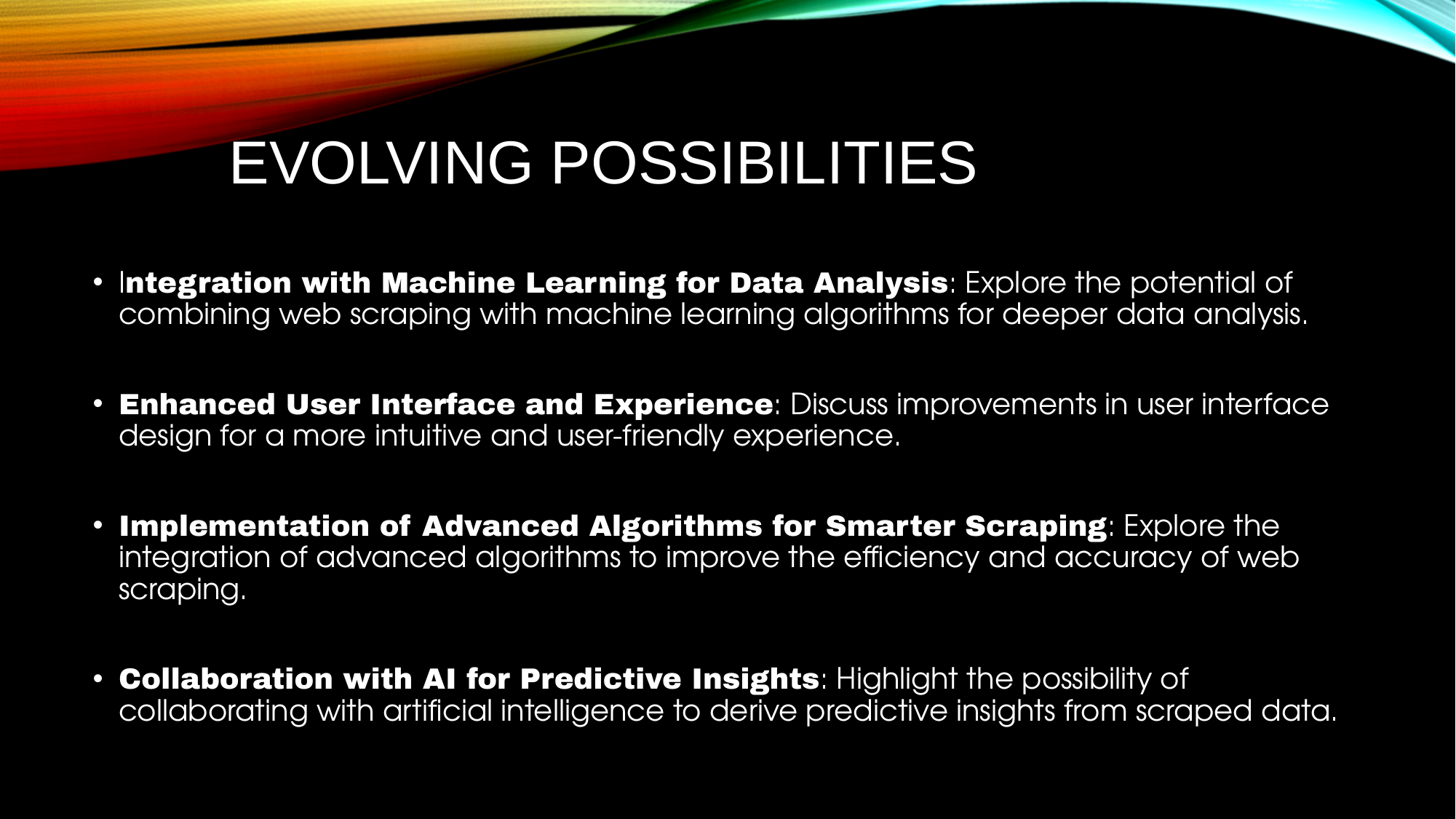

# Evolving Possibilities
Integration with Machine Learning for Data Analysis: Explore the potential of combining web scraping with machine learning algorithms for deeper data analysis.

Enhanced User Interface and Experience: Discuss improvements in user interface design for a more intuitive and user-friendly experience.

Implementation of Advanced Algorithms for Smarter Scraping: Explore the integration of advanced algorithms to improve the efficiency and accuracy of web scraping.

Collaboration with AI for Predictive Insights: Highlight the possibility of collaborating with artificial intelligence to derive predictive insights from scraped data.